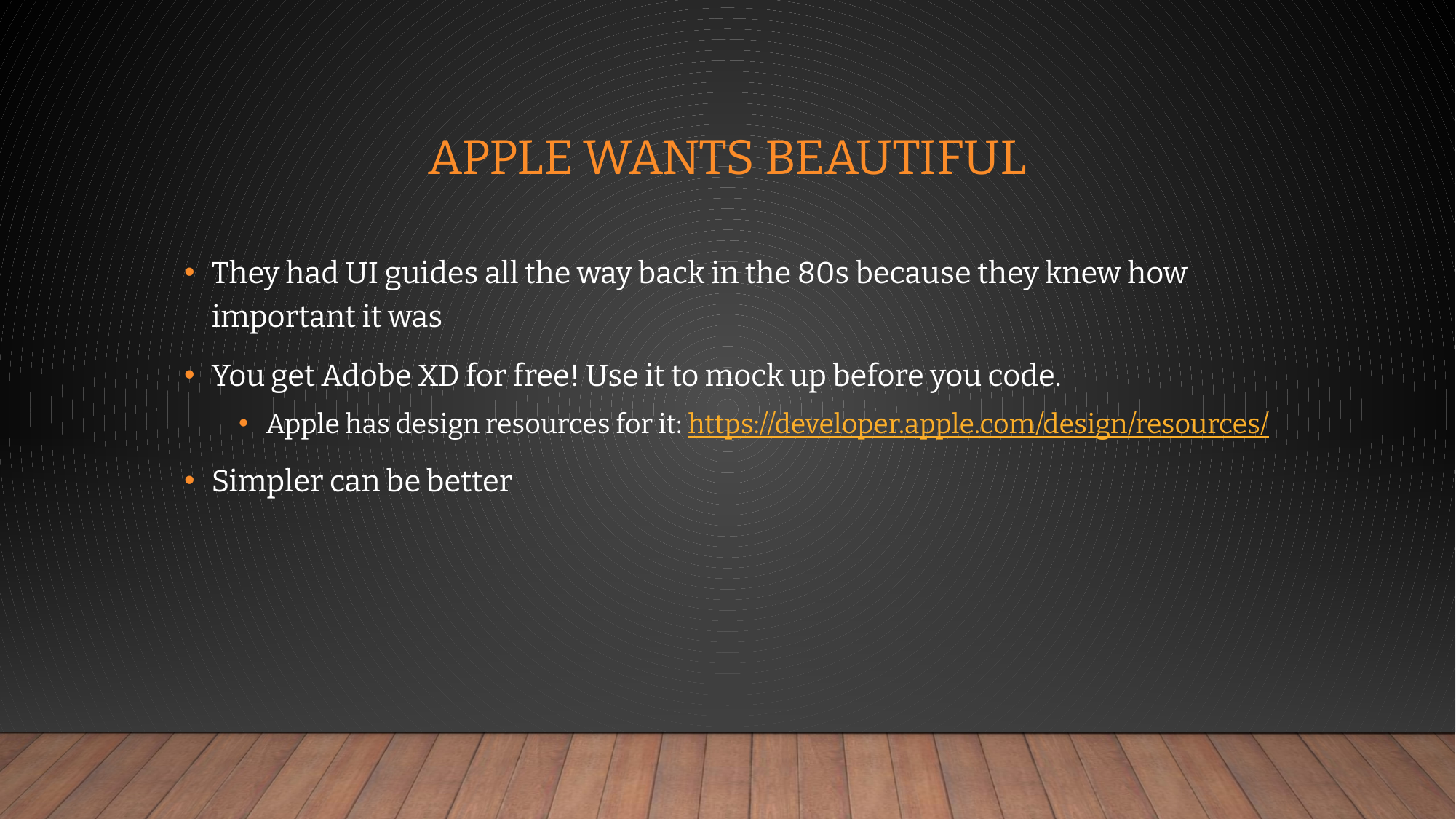

# Apple wants beautiful
They had UI guides all the way back in the 80s because they knew how important it was
You get Adobe XD for free! Use it to mock up before you code.
Apple has design resources for it: https://developer.apple.com/design/resources/
Simpler can be better